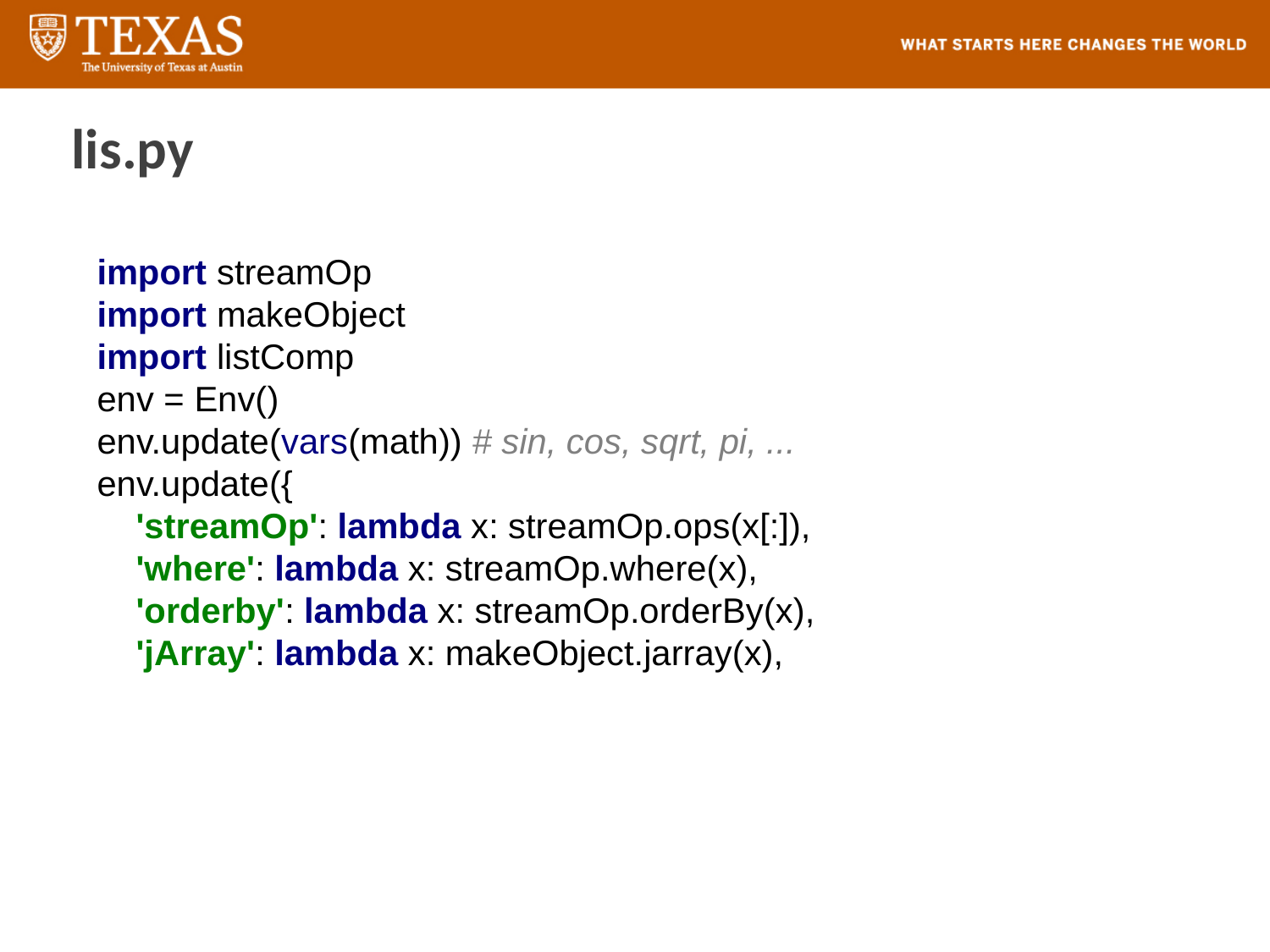

lis.py
import streamOp
import makeObject
import listComp
env = Env()
env.update(vars(math)) # sin, cos, sqrt, pi, ...
env.update({
    'streamOp': lambda x: streamOp.ops(x[:]),
    'where': lambda x: streamOp.where(x),
    'orderby': lambda x: streamOp.orderBy(x),
    'jArray': lambda x: makeObject.jarray(x),